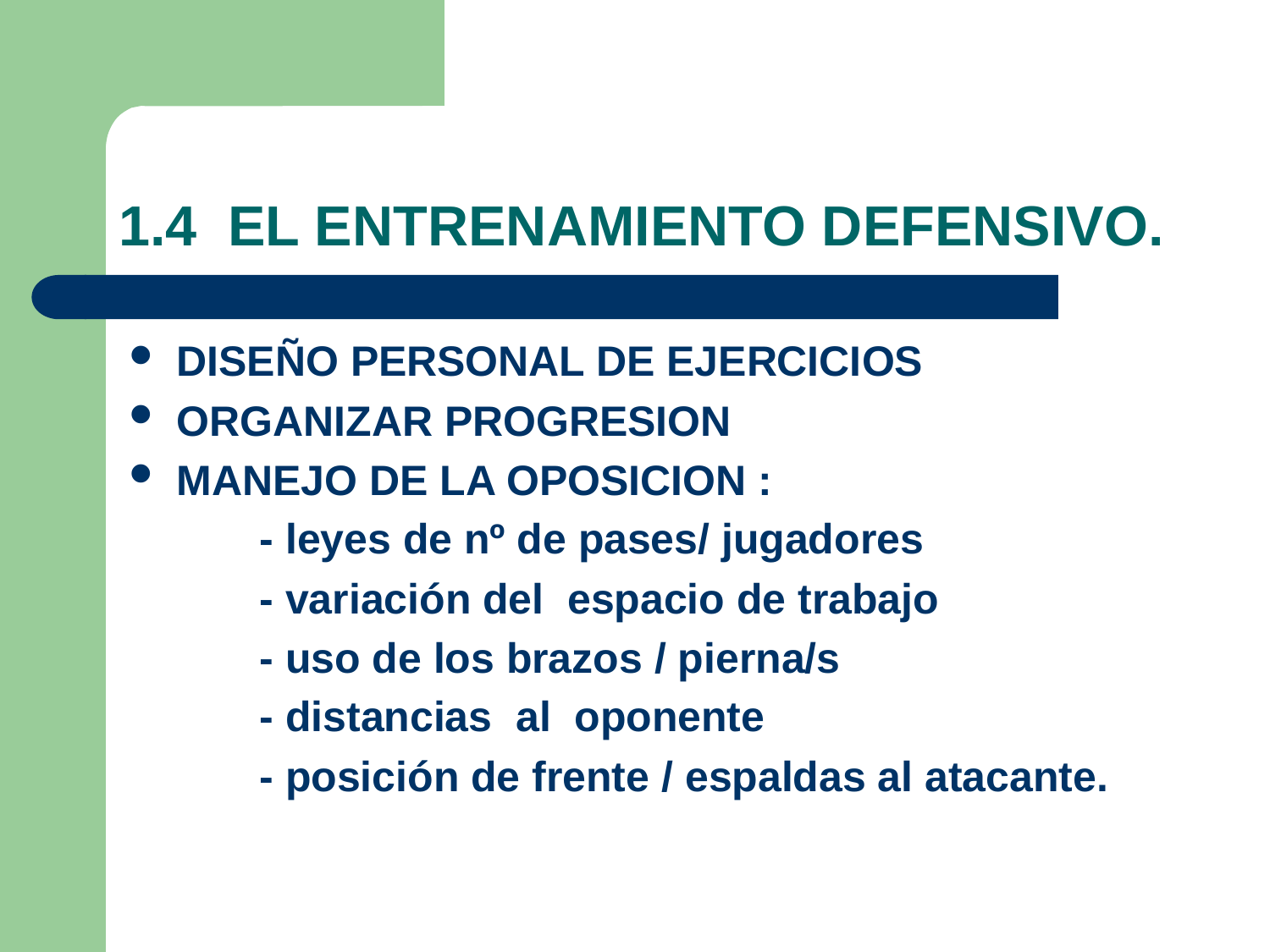

# 1.4  EL ENTRENAMIENTO DEFENSIVO.
DISEÑO PERSONAL DE EJERCICIOS
ORGANIZAR PROGRESION
MANEJO DE LA OPOSICION :
           - leyes de nº de pases/ jugadores
           - variación del  espacio de trabajo
           - uso de los brazos / pierna/s
           - distancias  al  oponente
           - posición de frente / espaldas al atacante.